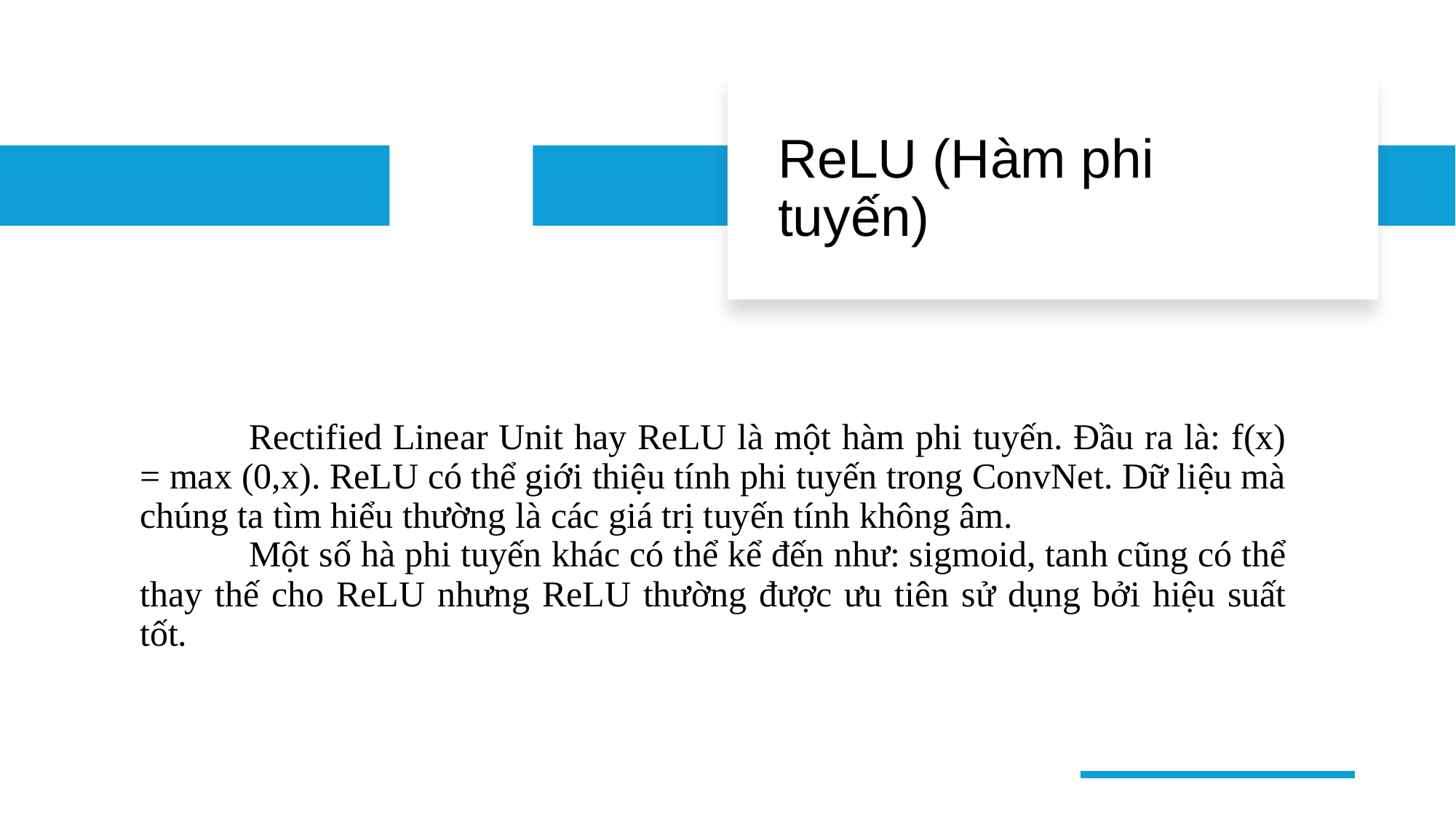

# ReLU (Hàm phi tuyến)

	Rectified Linear Unit hay ReLU là một hàm phi tuyến. Đầu ra là: f(x) = max (0,x). ReLU có thể giới thiệu tính phi tuyến trong ConvNet. Dữ liệu mà chúng ta tìm hiểu thường là các giá trị tuyến tính không âm.
	Một số hà phi tuyến khác có thể kể đến như: sigmoid, tanh cũng có thể thay thế cho ReLU nhưng ReLU thường được ưu tiên sử dụng bởi hiệu suất tốt.